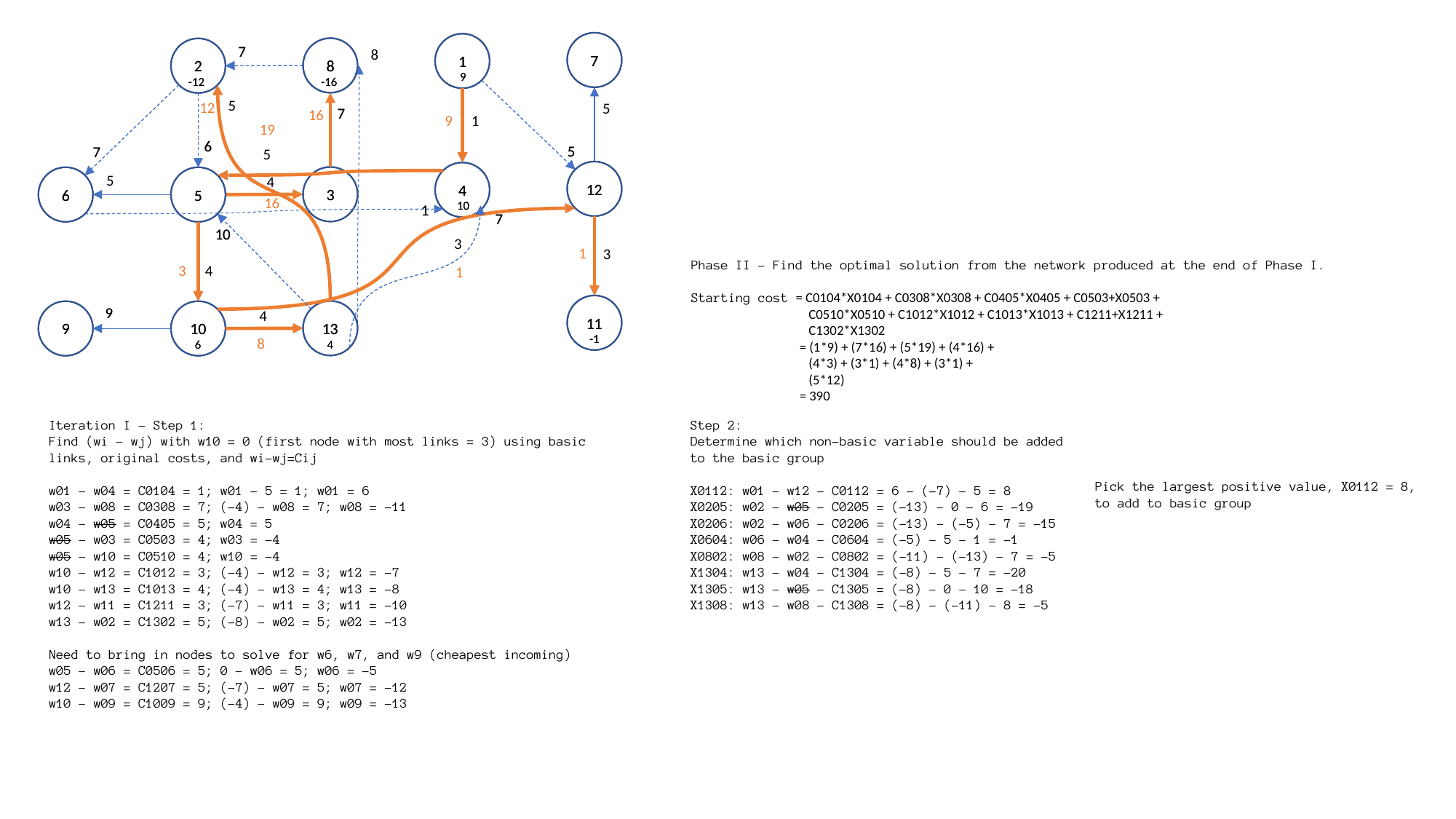

7
1
9
7
8
-16
2
-12
8
5
5
7
1
6
5
7
5
12
4
10
5
3
4
6
5
1
7
10
3
3
4
11
-1
9
4
13
4
9
10
6
7
1
9
7
8
-16
2
-12
12
7
16
9
19
6
5
7
12
4
10
3
6
5
1
7
10
1
3
1
11
-1
9
13
4
9
10
6
8
16
Phase II – Find the optimal solution from the network produced at the end of Phase I.

Starting cost = C0104*X0104 + C0308*X0308 + C0405*X0405 + C0503+X0503 +
                                      C0510*X0510 + C1012*X1012 + C1013*X1013 + C1211+X1211 +
                                      C1302*X1302
                                   = (1*9) + (7*16) + (5*19) + (4*16) +
                                      (4*3) + (3*1) + (4*8) + (3*1) +
                                      (5*12)
                                   = 390
Iteration I – Step 1:
Find (wi – wj) with w10 = 0 (first node with most links = 3) using basic links, original costs, and wi-wj=Cij

w01 – w04 = C0104 = 1; w01 – 5 = 1; w01 = 6
w03 – w08 = C0308 = 7; (-4) – w08 = 7; w08 = -11
w04 – w05 = C0405 = 5; w04 = 5
w05 – w03 = C0503 = 4; w03 = -4
w05 – w10 = C0510 = 4; w10 = -4
w10 – w12 = C1012 = 3; (-4) – w12 = 3; w12 = -7
w10 – w13 = C1013 = 4; (-4) – w13 = 4; w13 = -8
w12 – w11 = C1211 = 3; (-7) – w11 = 3; w11 = -10
w13 – w02 = C1302 = 5; (-8) – w02 = 5; w02 = -13

Need to bring in nodes to solve for w6, w7, and w9 (cheapest incoming)
w05 – w06 = C0506 = 5; 0 – w06 = 5; w06 = -5
w12 – w07 = C1207 = 5; (-7) – w07 = 5; w07 = -12
w10 – w09 = C1009 = 9; (-4) – w09 = 9; w09 = -13
Step 2:
Determine which non-basic variable should be added to the basic group

X0112: w01 – w12 – C0112 = 6 – (-7) – 5 = 8
X0205: w02 – w05 – C0205 = (-13) – 0 – 6 = -19
X0206: w02 – w06 – C0206 = (-13) – (-5) – 7 = -15
X0604: w06 – w04 – C0604 = (-5) – 5 – 1 = -1
X0802: w08 – w02 – C0802 = (-11) – (-13) – 7 = -5
X1304: w13 – w04 – C1304 = (-8) – 5 – 7 = -20
X1305: w13 – w05 – C1305 = (-8) – 0 – 10 = -18
X1308: w13 – w08 – C1308 = (-8) – (-11) – 8 = -5
Pick the largest positive value, X0112 = 8, to add to basic group